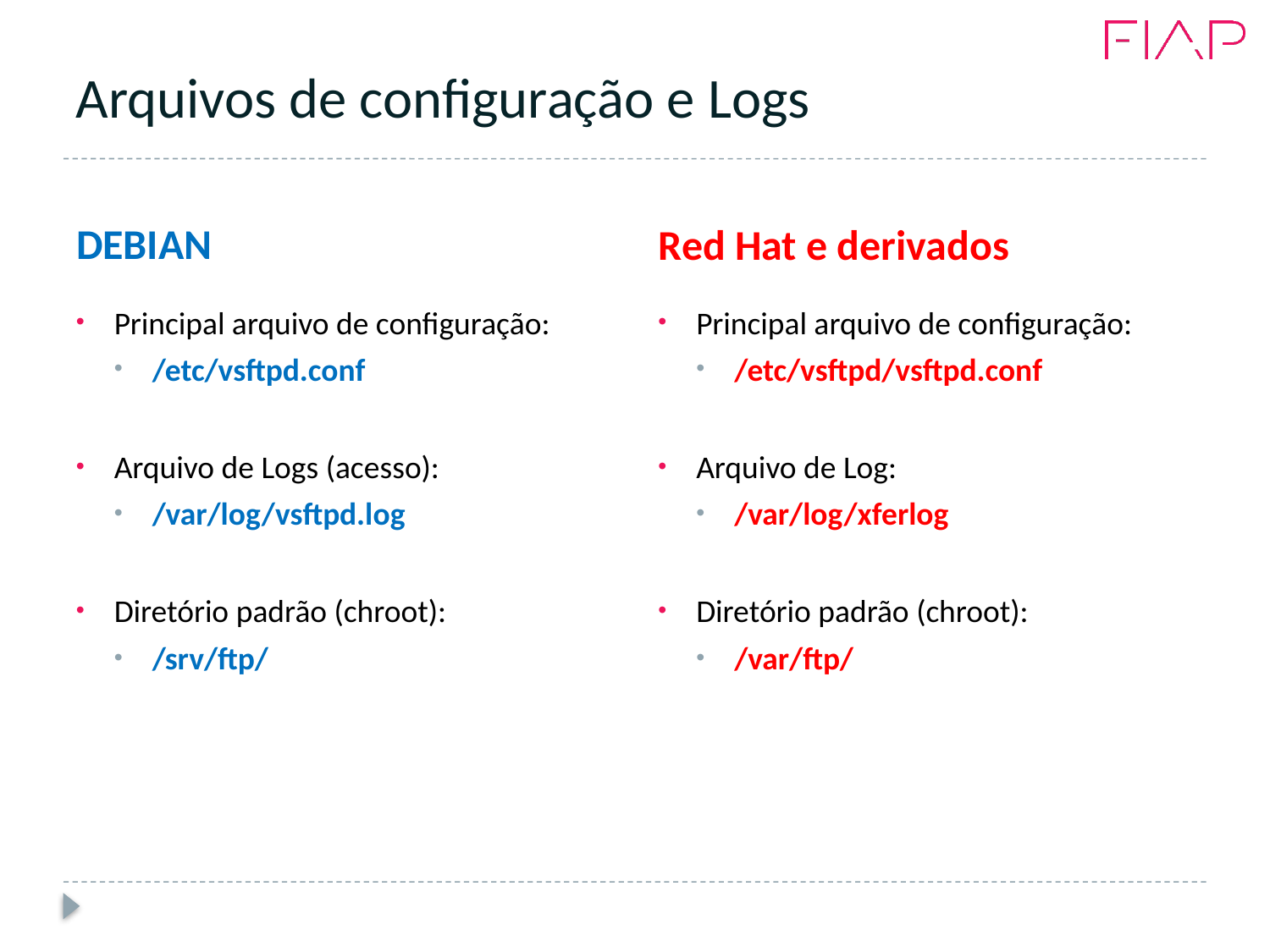

# Arquivos de configuração e Logs
DEBIAN
Red Hat e derivados
Principal arquivo de configuração:
/etc/vsftpd.conf

Arquivo de Logs (acesso):
/var/log/vsftpd.log

Diretório padrão (chroot):
/srv/ftp/

Principal arquivo de configuração:
/etc/vsftpd/vsftpd.conf

Arquivo de Log:
/var/log/xferlog

Diretório padrão (chroot):
/var/ftp/